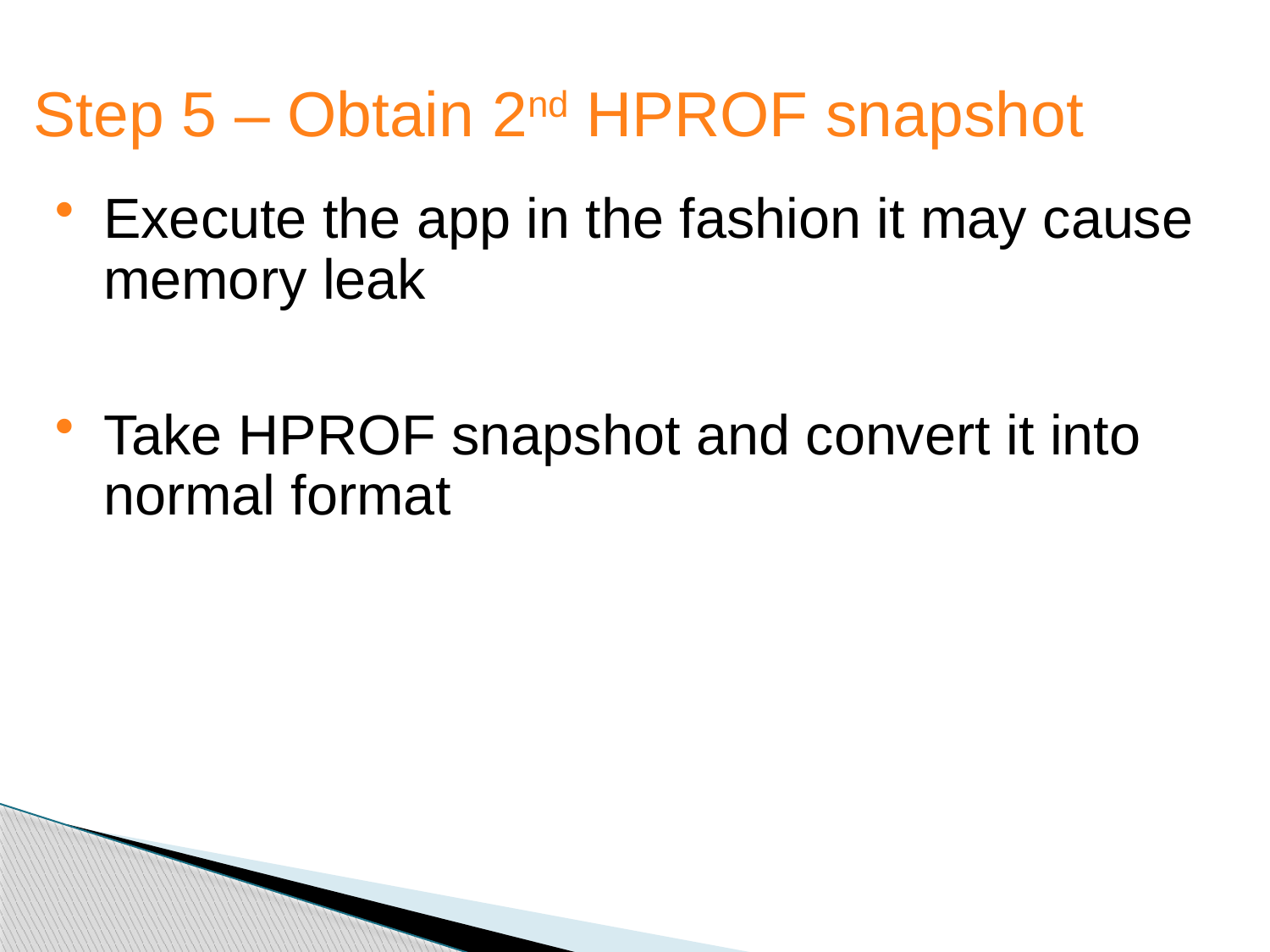

Step 5 – Obtain 2nd HPROF snapshot
Execute the app in the fashion it may cause memory leak

Take HPROF snapshot and convert it into normal format